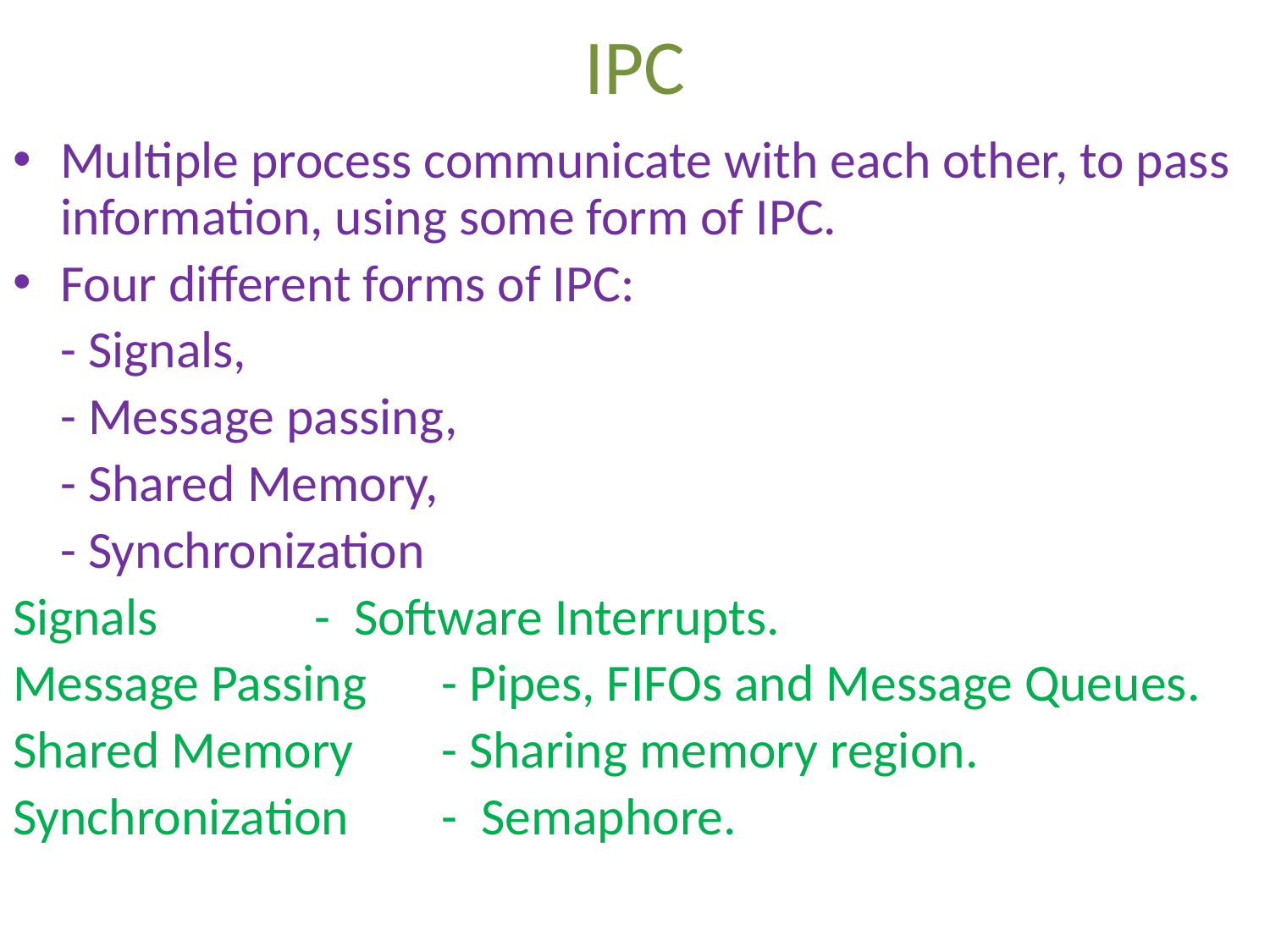

# IPC
Multiple process communicate with each other, to pass information, using some form of IPC.
Four different forms of IPC:
 	- Signals,
	- Message passing,
	- Shared Memory,
	- Synchronization
Signals 		-  Software Interrupts.
Message Passing 	- Pipes, FIFOs and Message Queues.
Shared Memory 	- Sharing memory region.
Synchronization 	-  Semaphore.